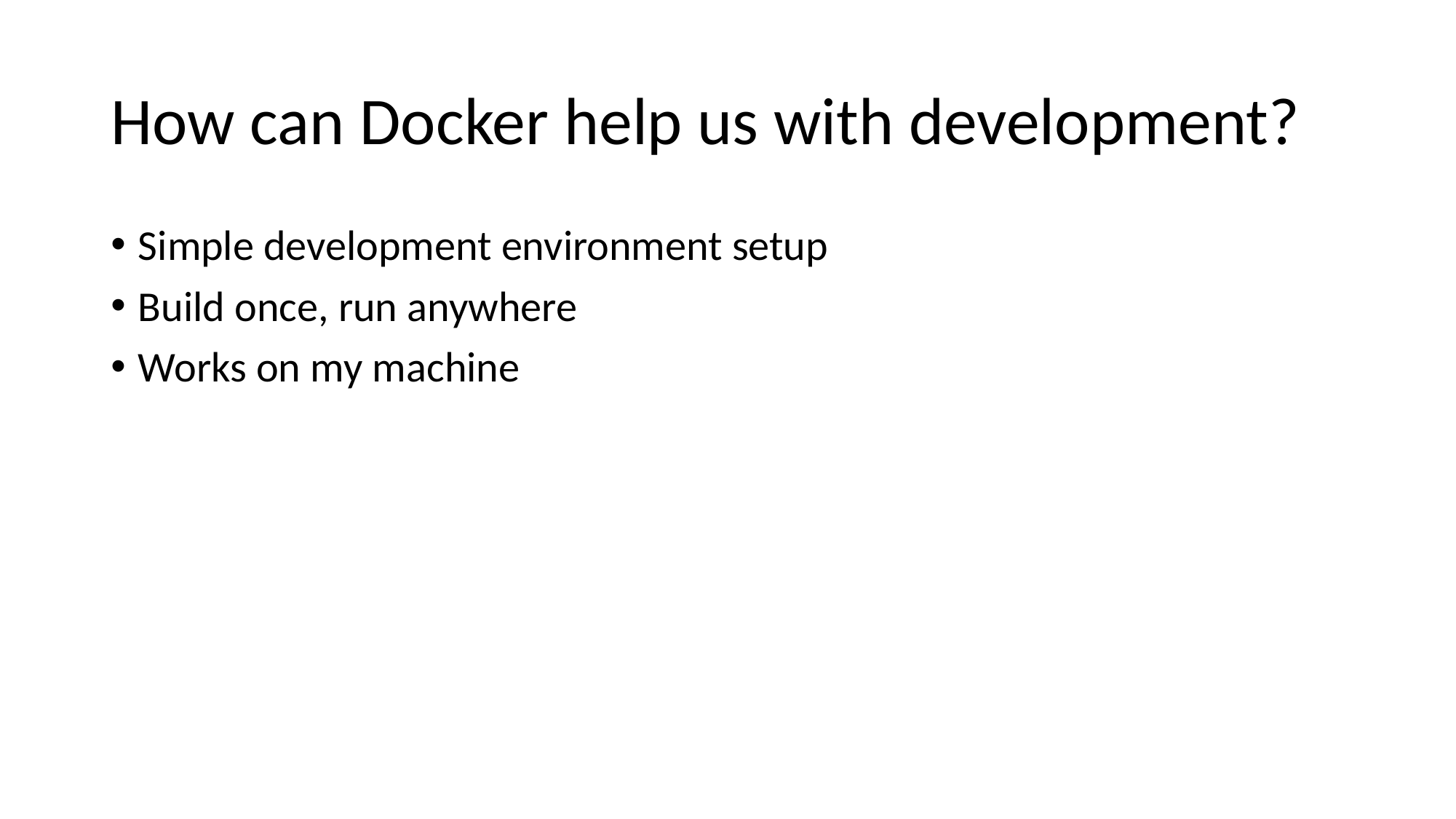

# How can Docker help us with development?
Simple development environment setup
Build once, run anywhere
Works on my machine